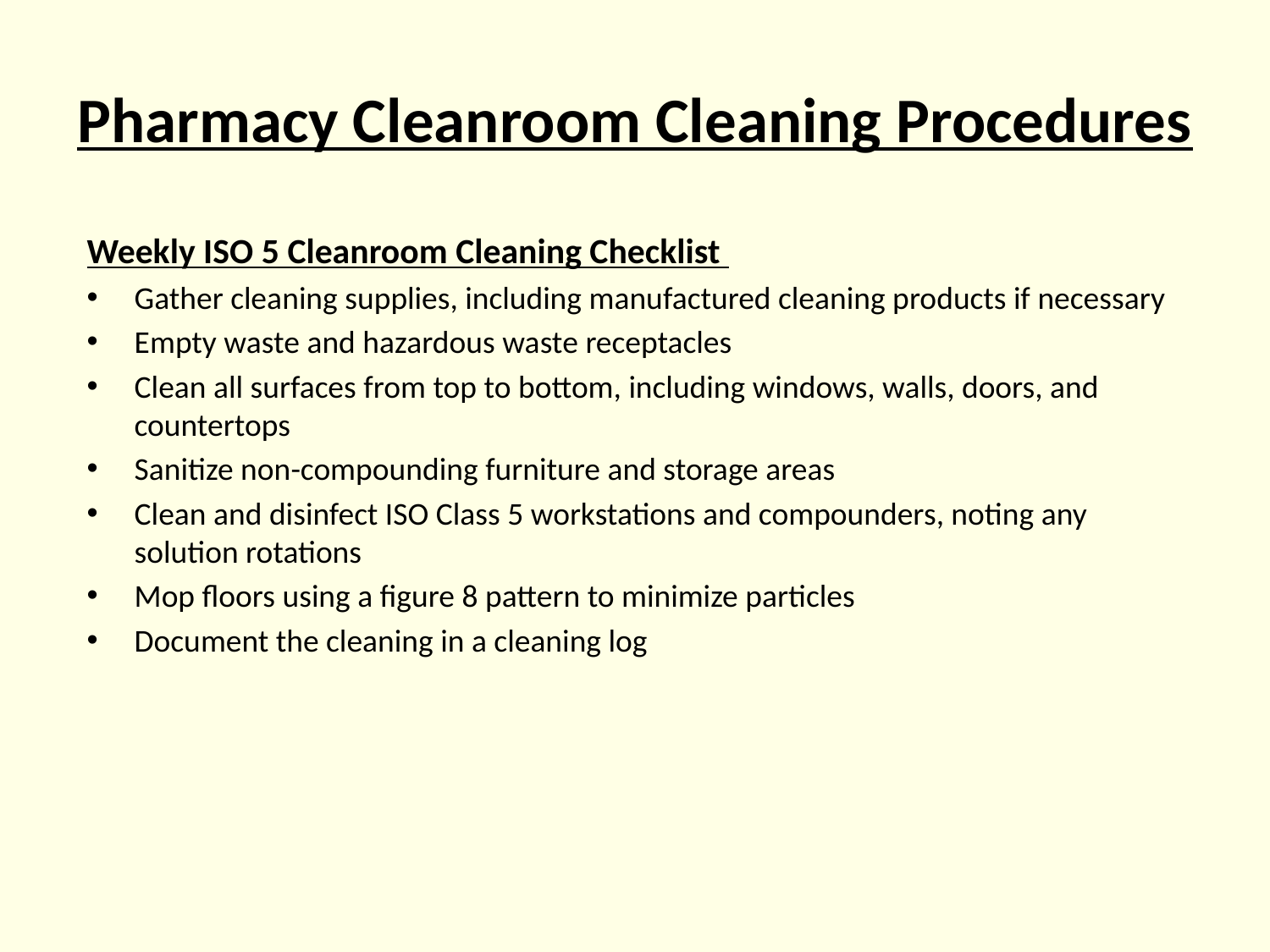

# Pharmacy Cleanroom Cleaning Procedures
Weekly ISO 5 Cleanroom Cleaning Checklist
Gather cleaning supplies, including manufactured cleaning products if necessary
Empty waste and hazardous waste receptacles
Clean all surfaces from top to bottom, including windows, walls, doors, and countertops
Sanitize non-compounding furniture and storage areas
Clean and disinfect ISO Class 5 workstations and compounders, noting any solution rotations
Mop floors using a figure 8 pattern to minimize particles
Document the cleaning in a cleaning log